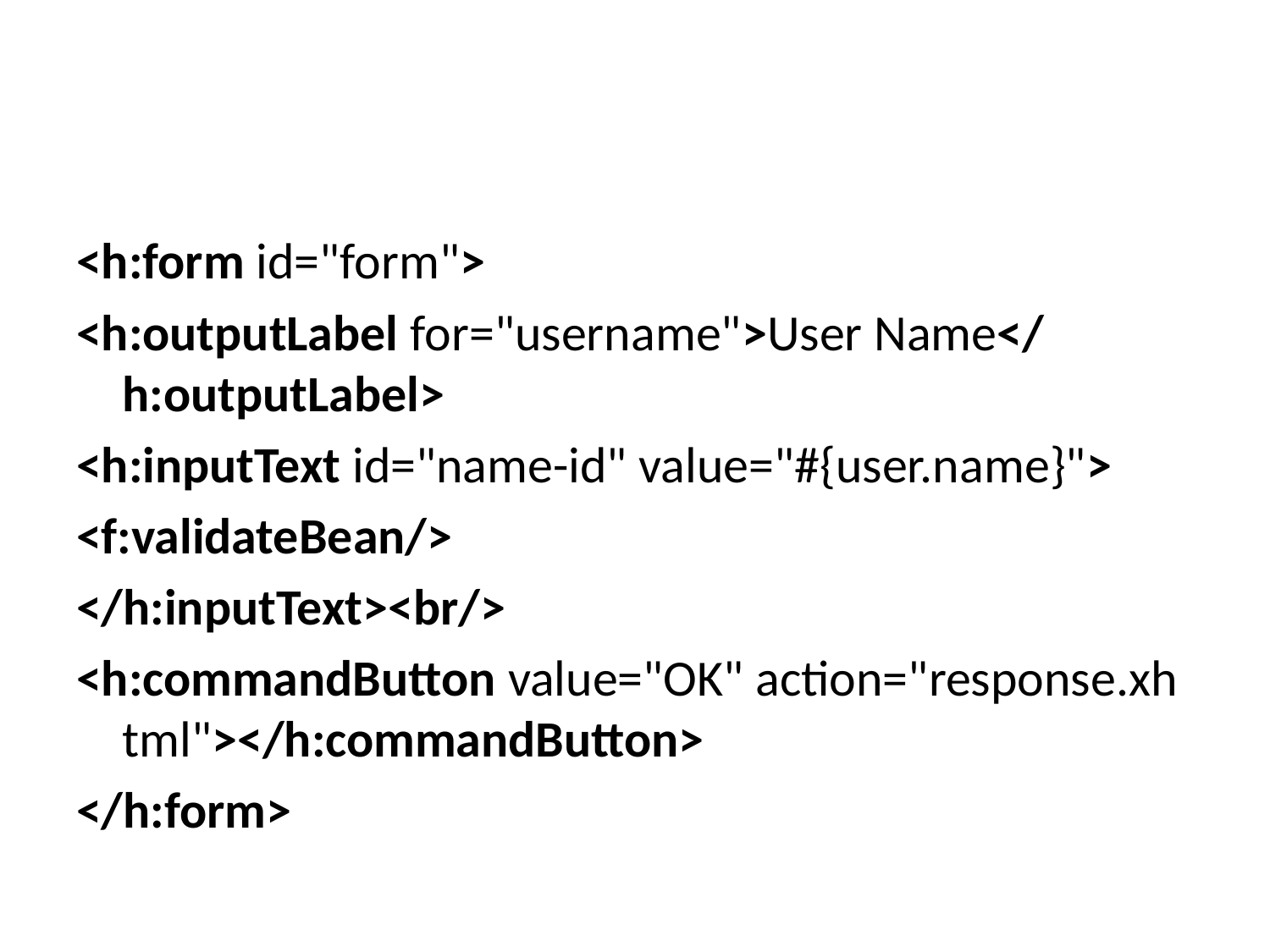

#
<h:form id="form">
<h:outputLabel for="username">User Name</h:outputLabel>
<h:inputText id="name-id" value="#{user.name}">
<f:validateBean/>
</h:inputText><br/>
<h:commandButton value="OK" action="response.xhtml"></h:commandButton>
</h:form>